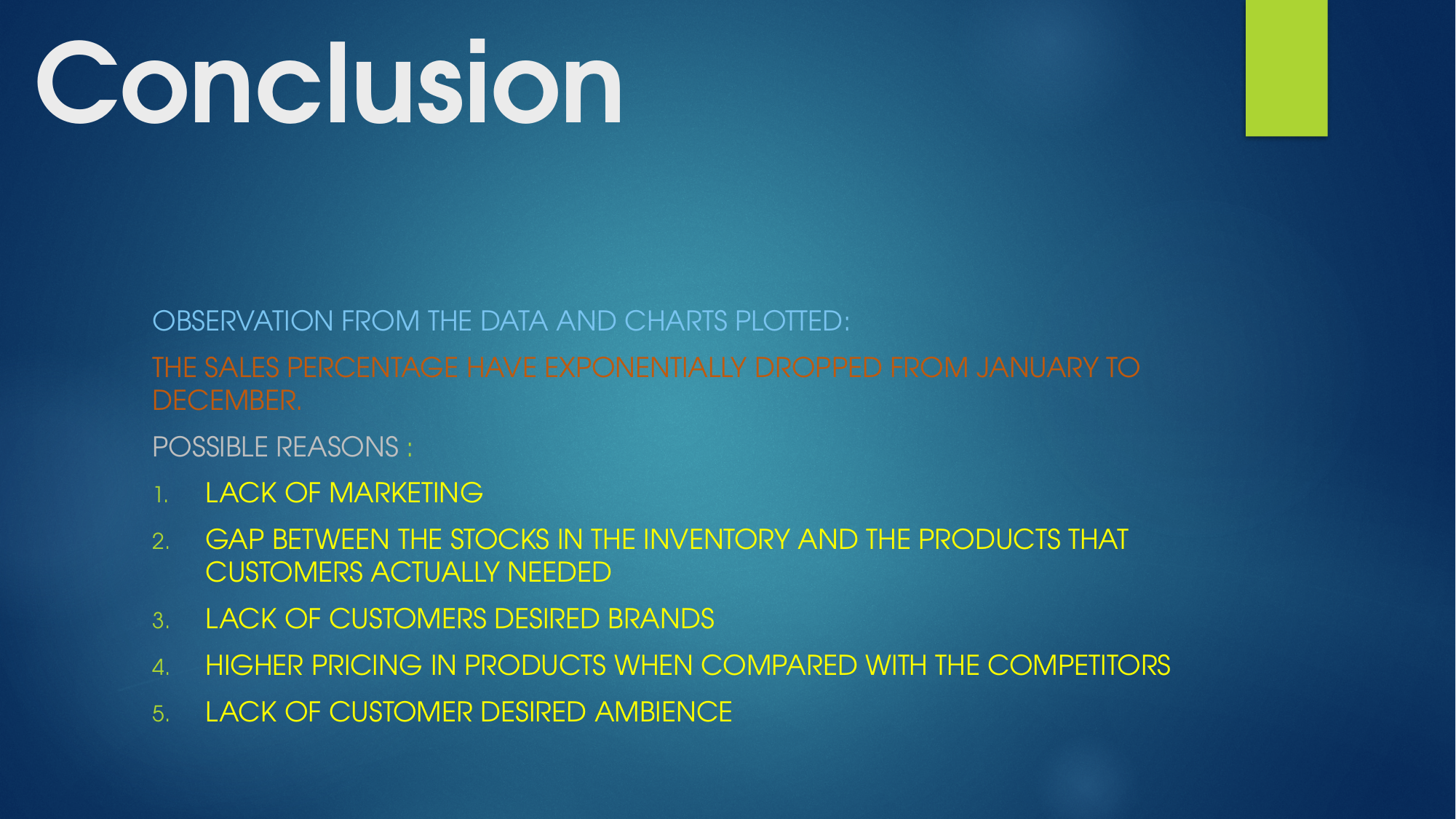

# Conclusion
Observation from the data and charts plotted:
The sales percentage have exponentially dropped from January to December.
Possible reasons :
Lack of marketing
Gap between the stocks in the inventory and the products that customers actually needed
Lack of customers desired brands
Higher pricing In products when compared with the competitors
Lack of customer desired ambience